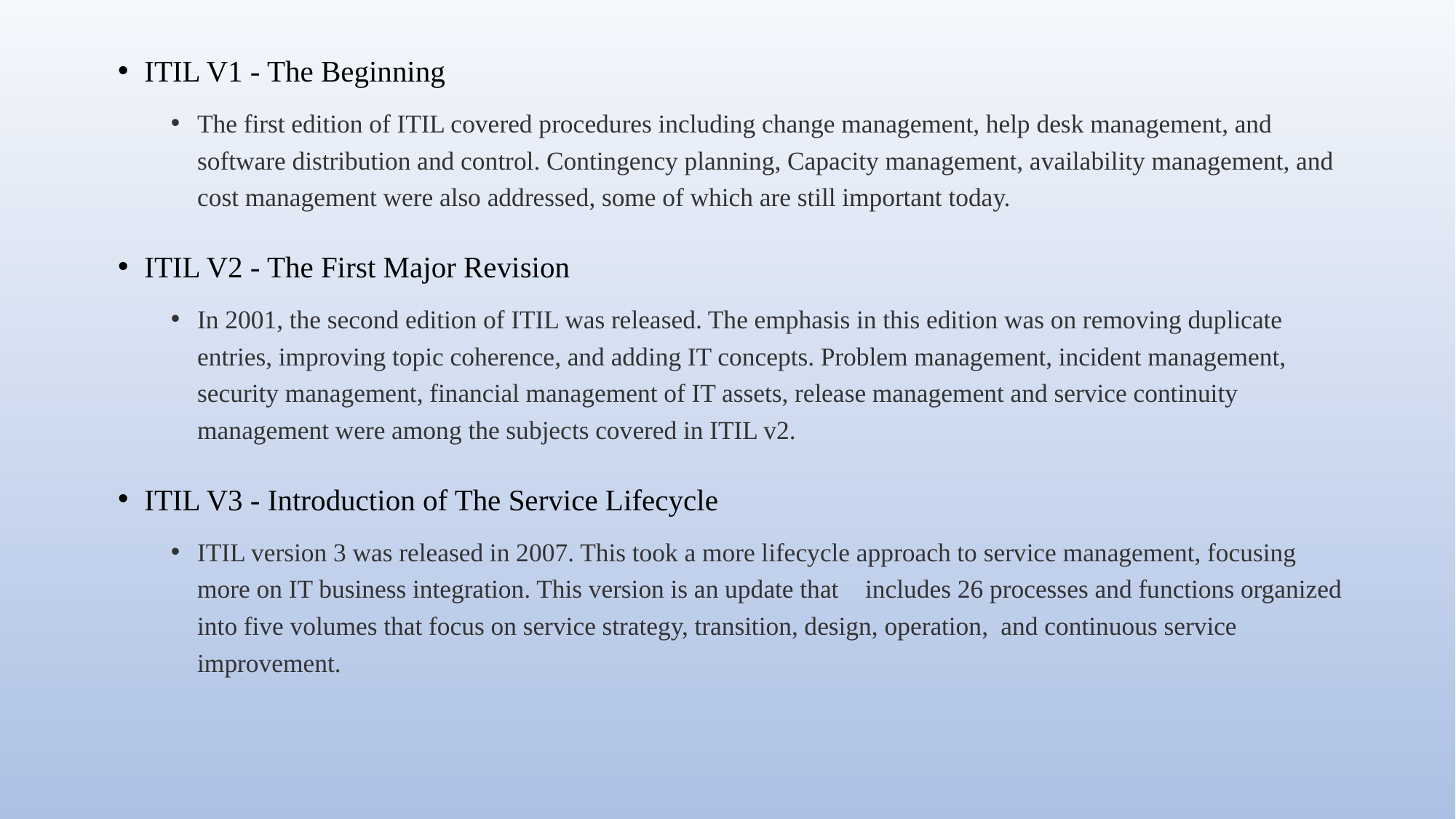

ITIL V1 - The Beginning
The first edition of ITIL covered procedures including change management, help desk management, and software distribution and control. Contingency planning, Capacity management, availability management, and cost management were also addressed, some of which are still important today.
ITIL V2 - The First Major Revision
In 2001, the second edition of ITIL was released. The emphasis in this edition was on removing duplicate entries, improving topic coherence, and adding IT concepts. Problem management, incident management, security management, financial management of IT assets, release management and service continuity management were among the subjects covered in ITIL v2.
ITIL V3 - Introduction of The Service Lifecycle
ITIL version 3 was released in 2007. This took a more lifecycle approach to service management, focusing more on IT business integration. This version is an update that 	includes 26 processes and functions organized into five volumes that focus on service strategy, transition, design, operation,  and continuous service improvement.